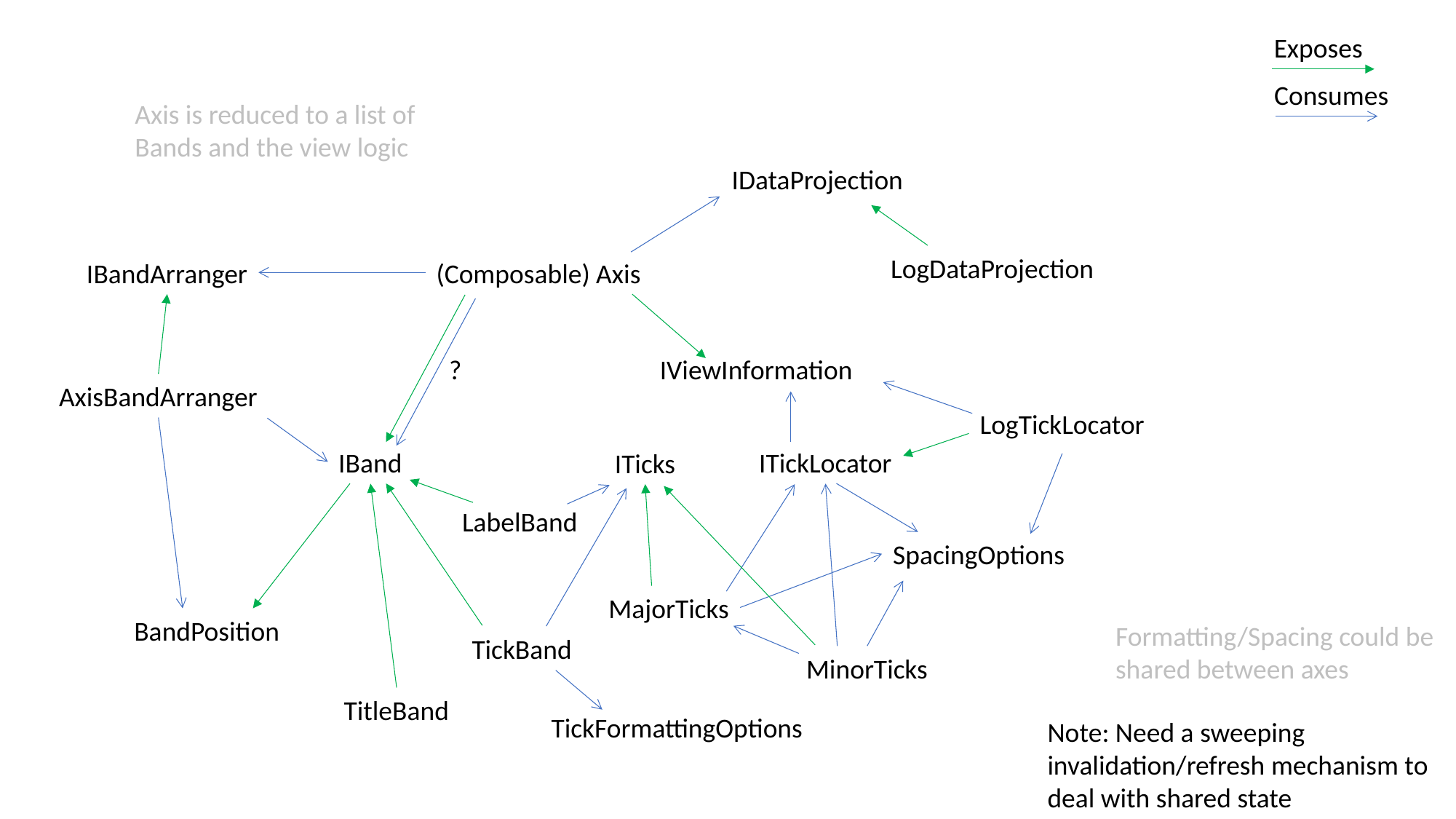

Exposes
Consumes
Axis is reduced to a list of Bands and the view logic
IDataProjection
LogDataProjection
IBandArranger
(Composable) Axis
?
IViewInformation
AxisBandArranger
LogTickLocator
IBand
ITickLocator
ITicks
LabelBand
SpacingOptions
MajorTicks
BandPosition
Formatting/Spacing could be shared between axes
TickBand
MinorTicks
TitleBand
TickFormattingOptions
Note: Need a sweeping invalidation/refresh mechanism to deal with shared state